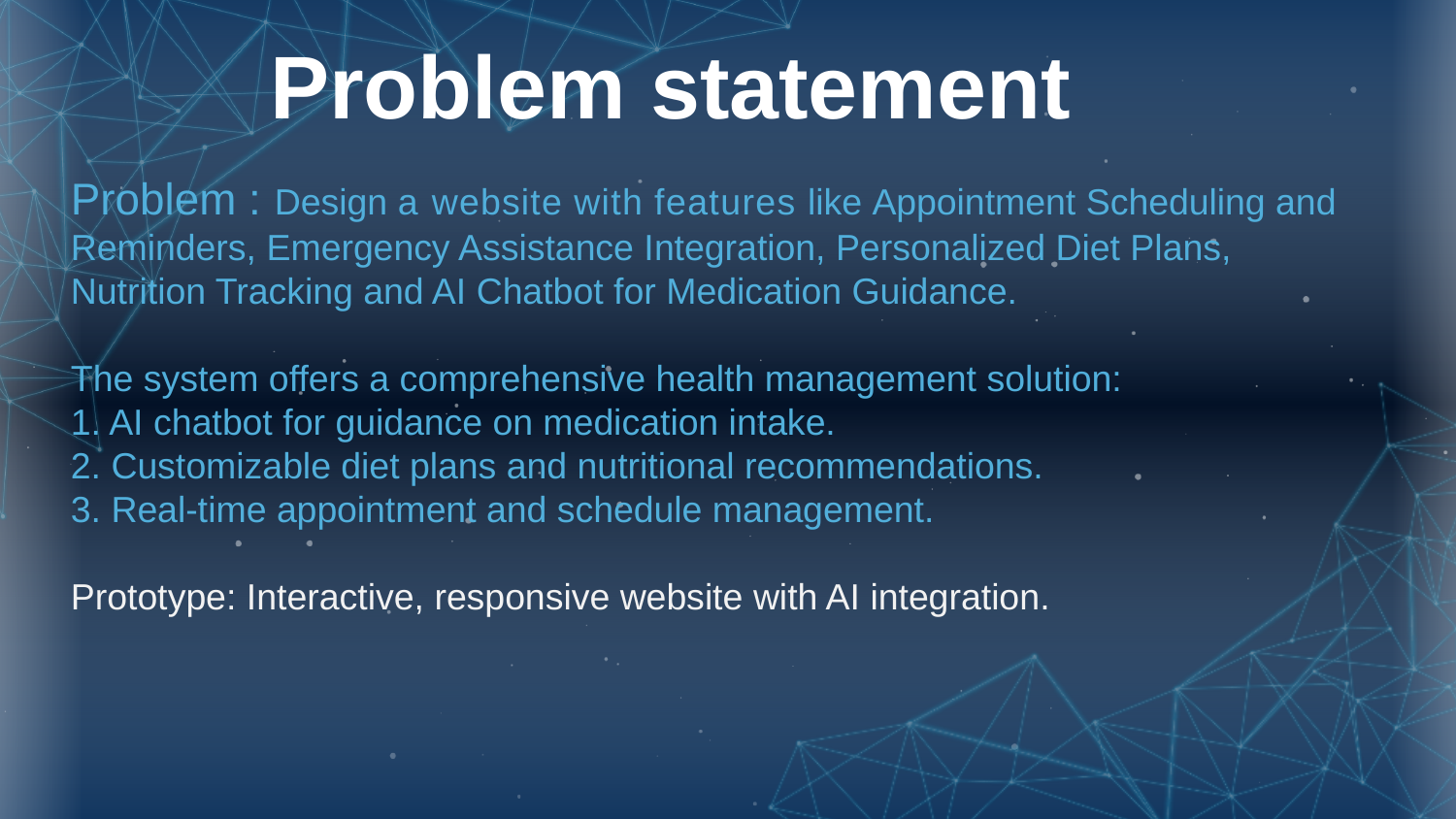

Problem statement
# Problem : Design a website with features like Appointment Scheduling and Reminders, Emergency Assistance Integration, Personalized Diet Plans, Nutrition Tracking and AI Chatbot for Medication Guidance. The system offers a comprehensive health management solution: 1. AI chatbot for guidance on medication intake. 2. Customizable diet plans and nutritional recommendations. 3. Real-time appointment and schedule management. Prototype: Interactive, responsive website with AI integration.